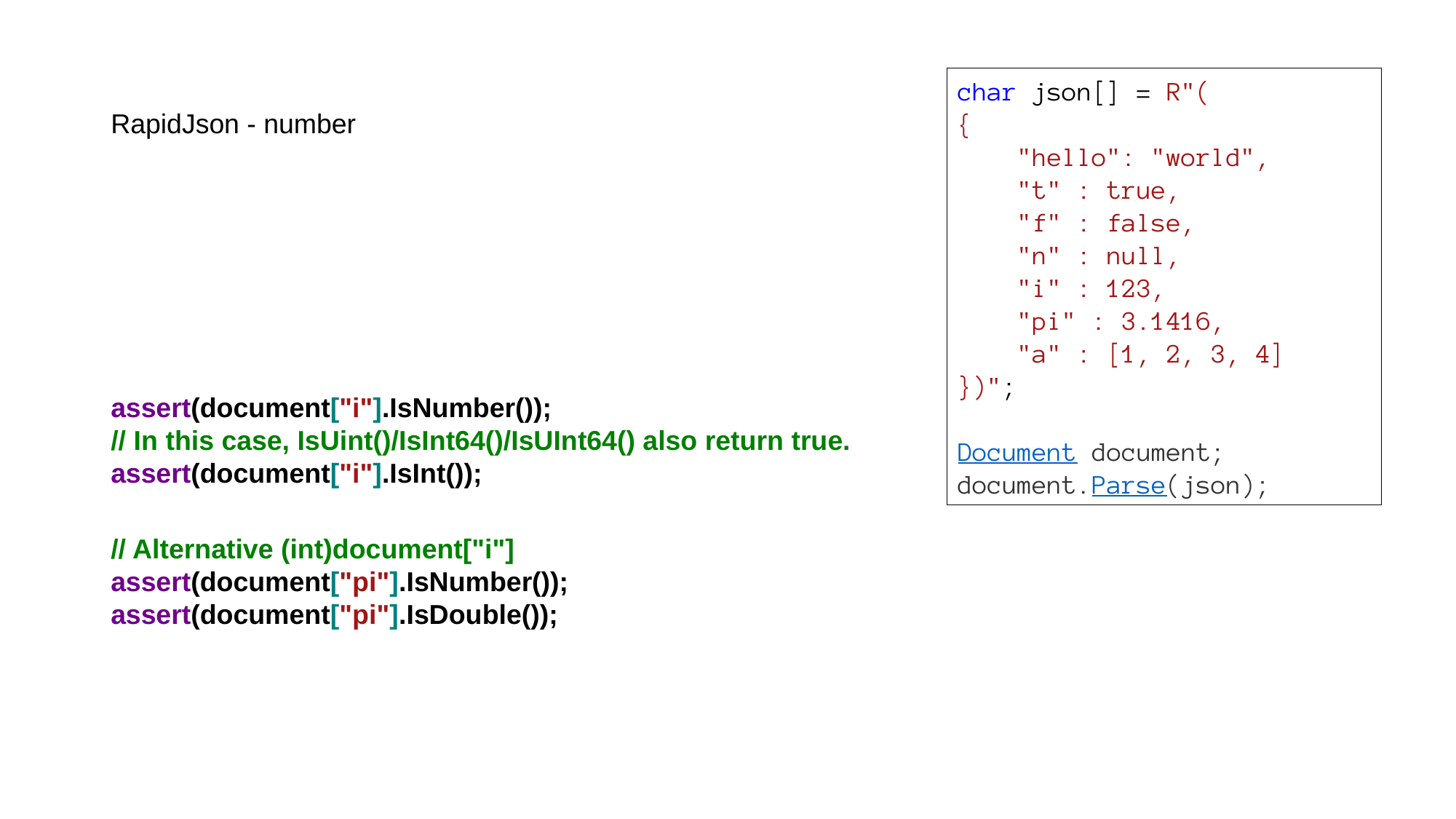

# RapidJson - number
char json[] = R"(
{
    "hello": "world",
    "t" : true,
    "f" : false,
    "n" : null,
    "i" : 123,
    "pi" : 3.1416,
    "a" : [1, 2, 3, 4]
})";

Document document;
document.Parse(json);

assert(document["i"].IsNumber());
// In this case, IsUint()/IsInt64()/IsUInt64() also return true.
assert(document["i"].IsInt());
// Alternative (int)document["i"]
assert(document["pi"].IsNumber());
assert(document["pi"].IsDouble());